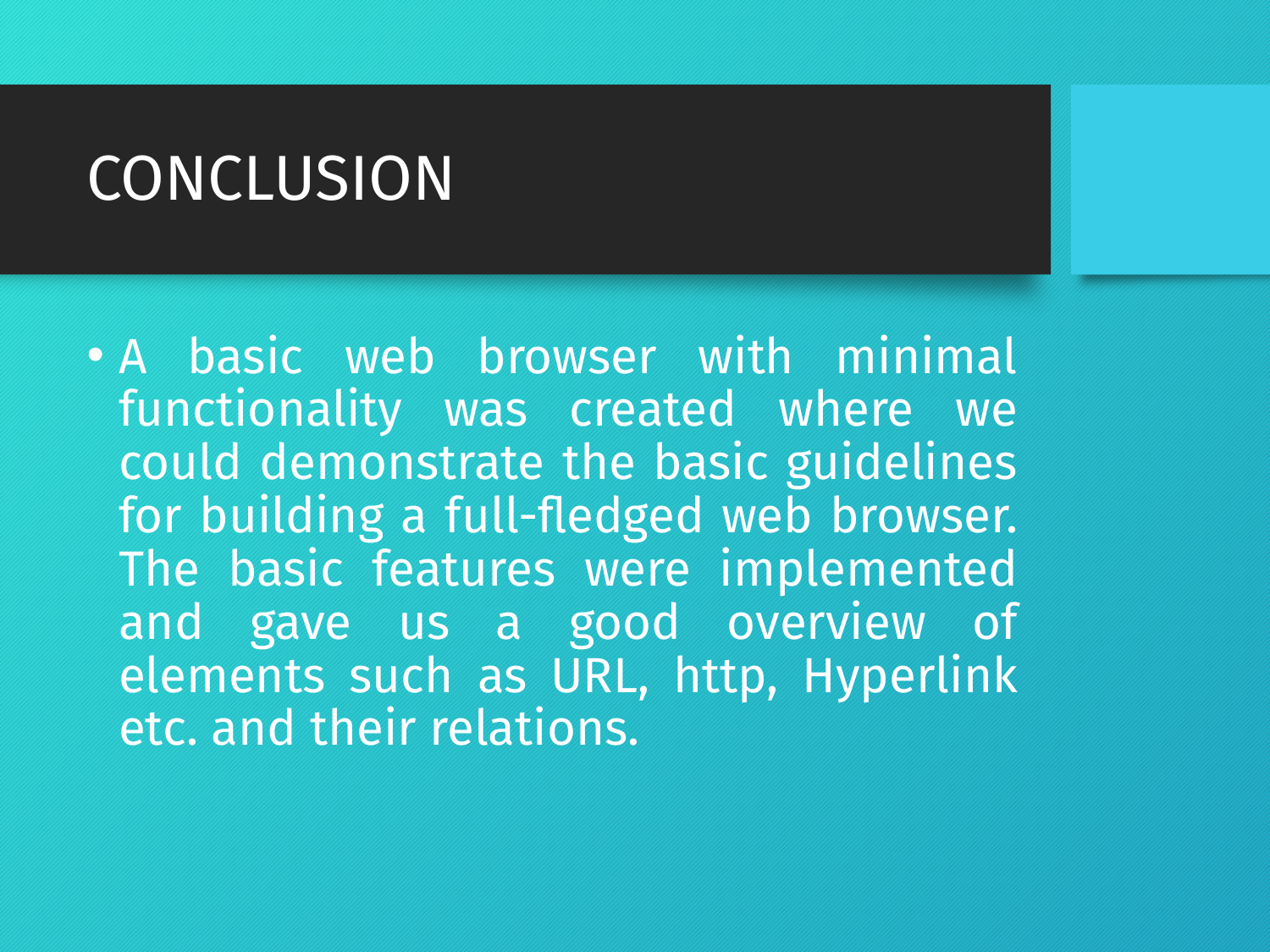

# CONCLUSION
A basic web browser with minimal functionality was created where we could demonstrate the basic guidelines for building a full-fledged web browser. The basic features were implemented and gave us a good overview of elements such as URL, http, Hyperlink etc. and their relations.